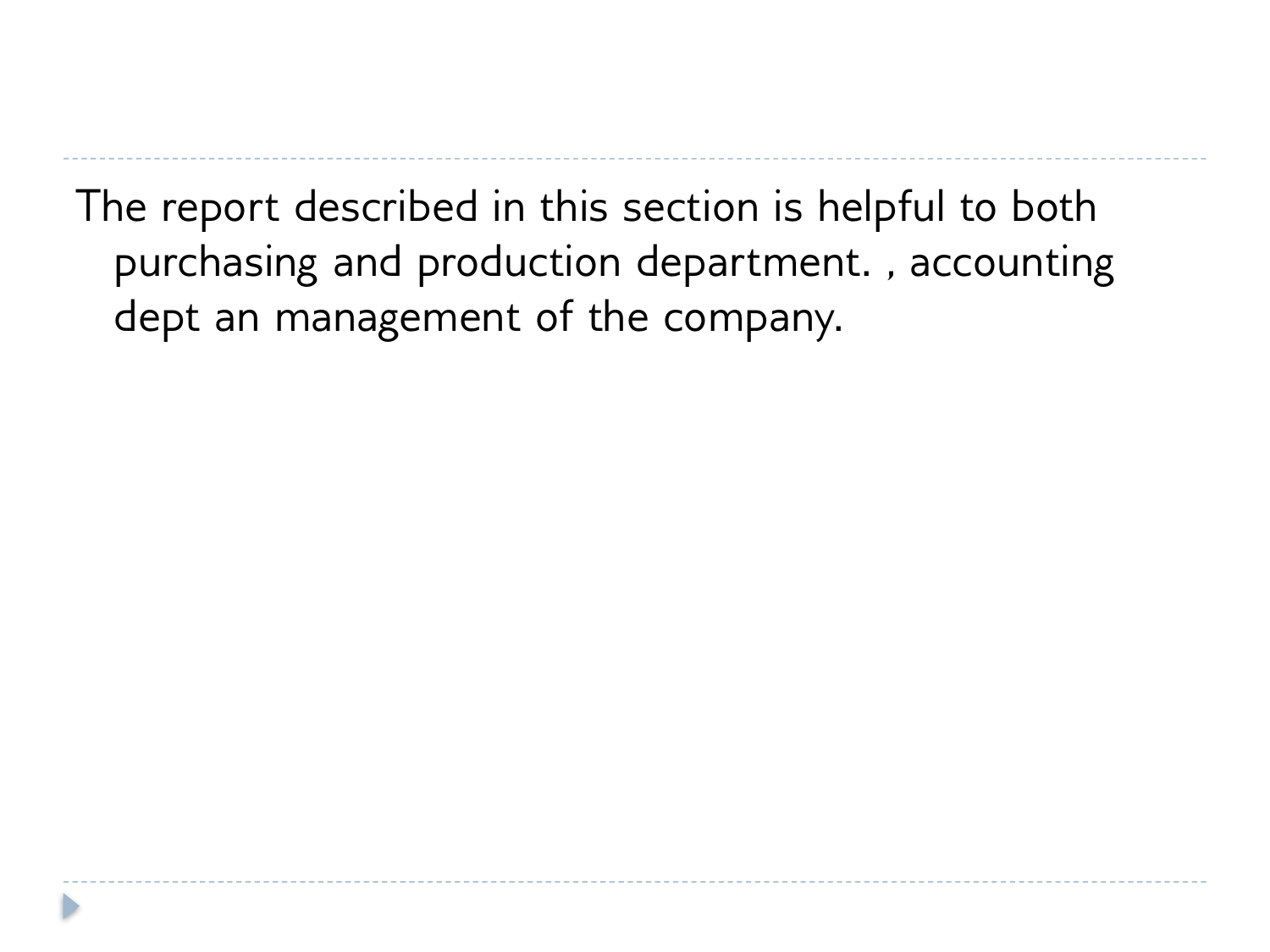

#
The report described in this section is helpful to both purchasing and production department. , accounting dept an management of the company.